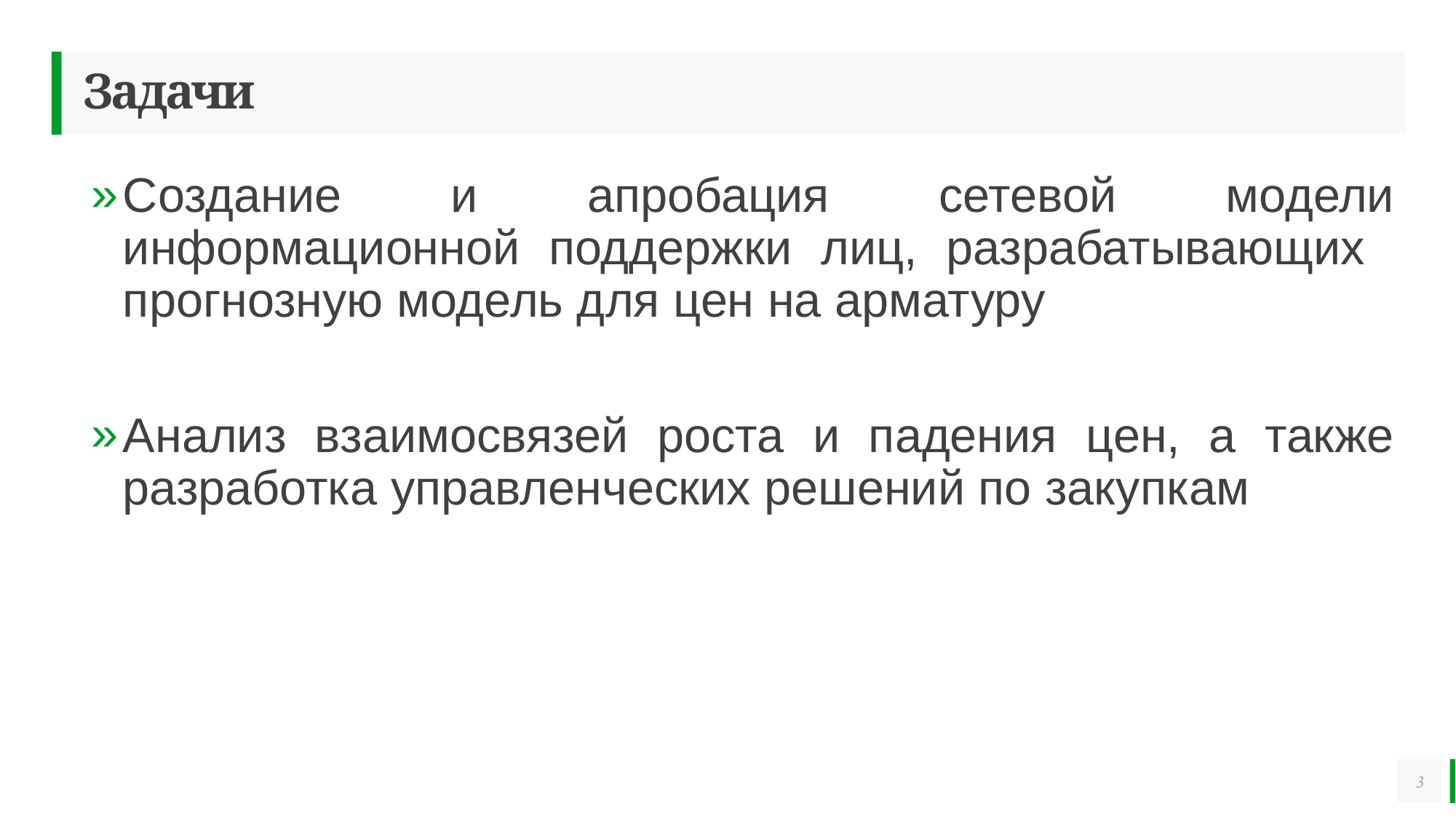

Задачи
Создание и апробация сетевой модели информационной поддержки лиц, разрабатывающих  прогнозную модель для цен на арматуру

Анализ взаимосвязей роста и падения цен, а также разработка управленческих решений по закупкам

3